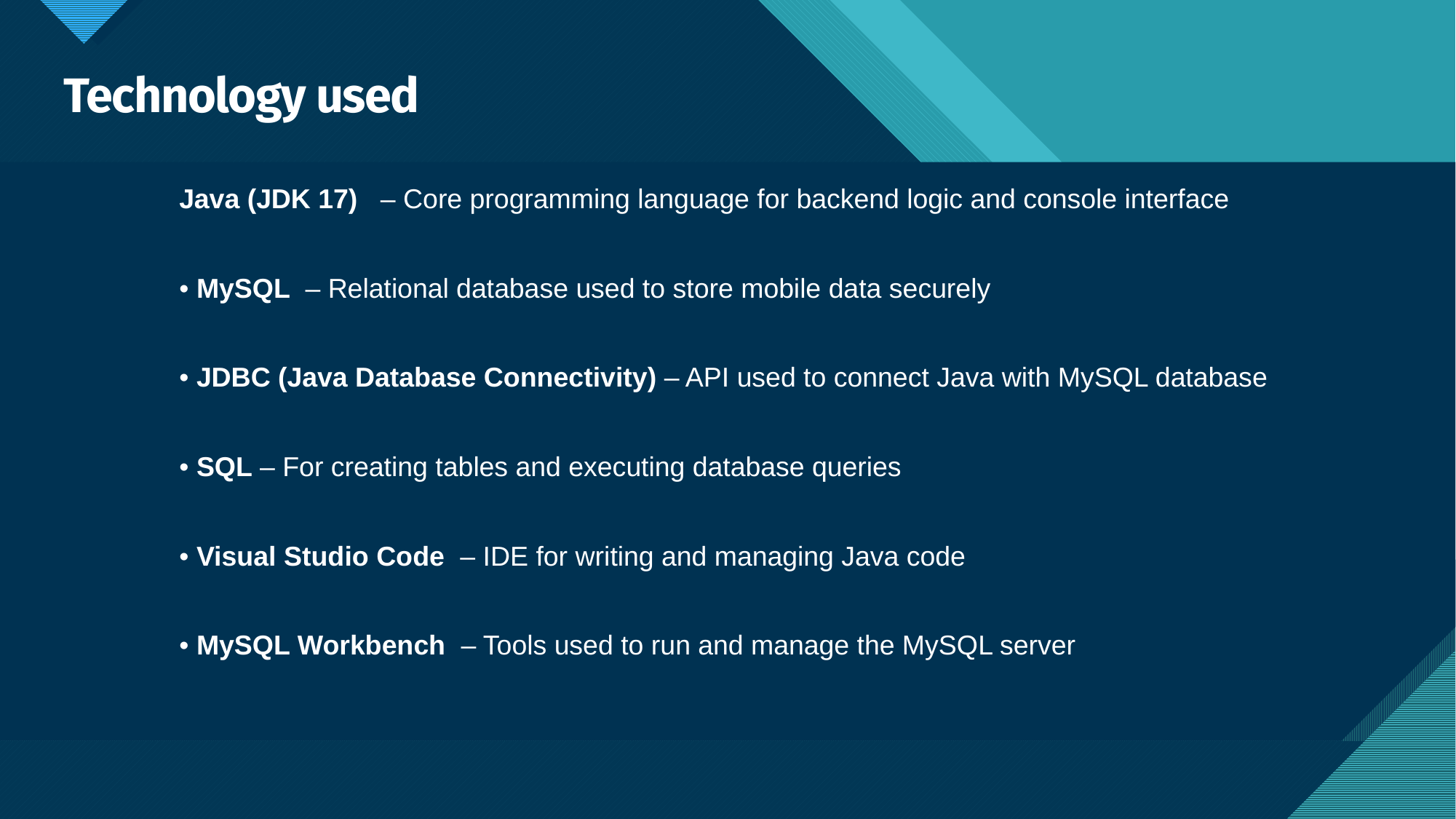

# Technology used
Java (JDK 17)   – Core programming language for backend logic and console interface

• MySQL  – Relational database used to store mobile data securely

• JDBC (Java Database Connectivity) – API used to connect Java with MySQL database

• SQL – For creating tables and executing database queries

• Visual Studio Code  – IDE for writing and managing Java code

• MySQL Workbench  – Tools used to run and manage the MySQL server